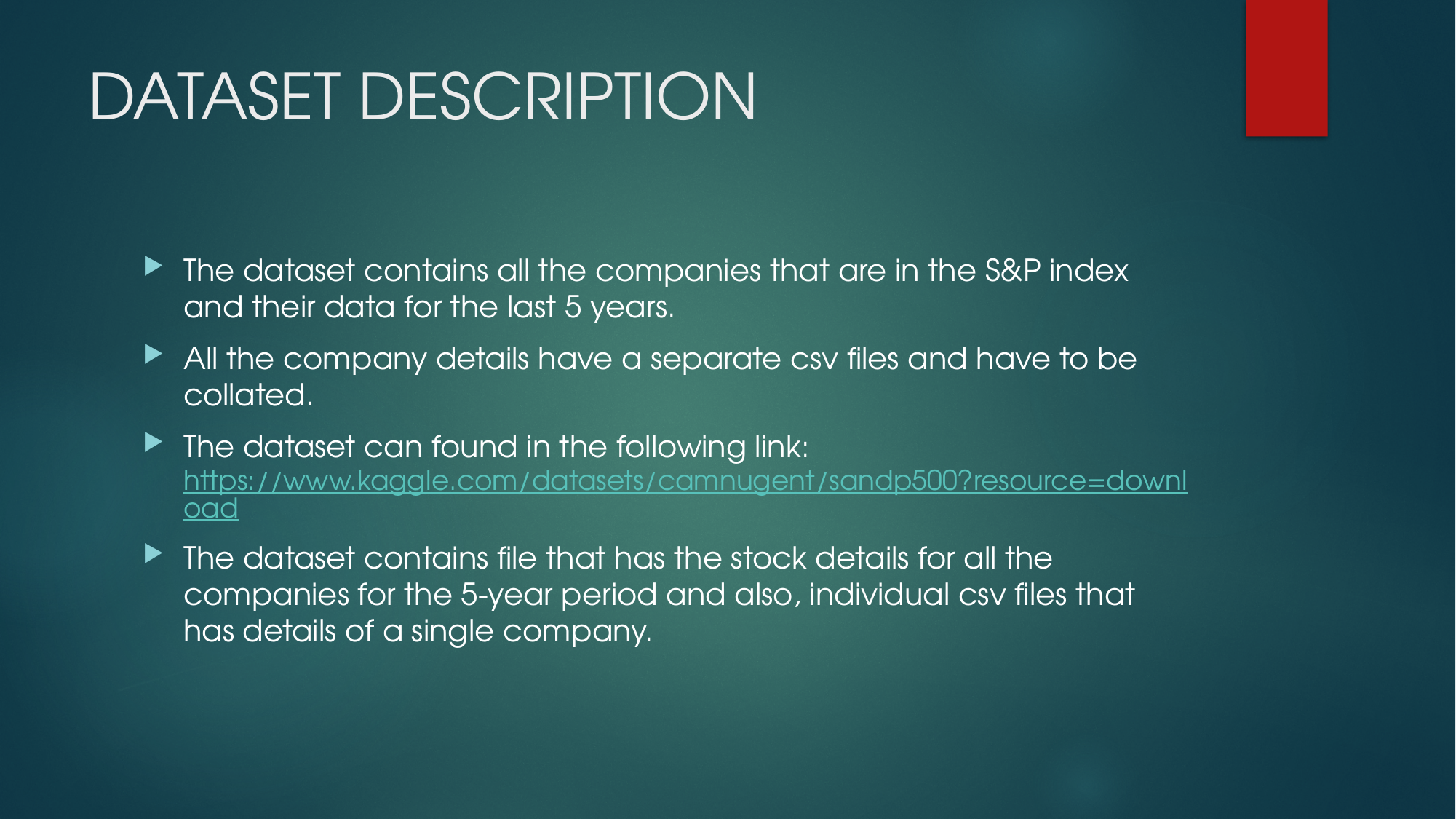

# DATASET DESCRIPTION
The dataset contains all the companies that are in the S&P index and their data for the last 5 years.
All the company details have a separate csv files and have to be collated.
The dataset can found in the following link: https://www.kaggle.com/datasets/camnugent/sandp500?resource=download
The dataset contains file that has the stock details for all the companies for the 5-year period and also, individual csv files that has details of a single company.